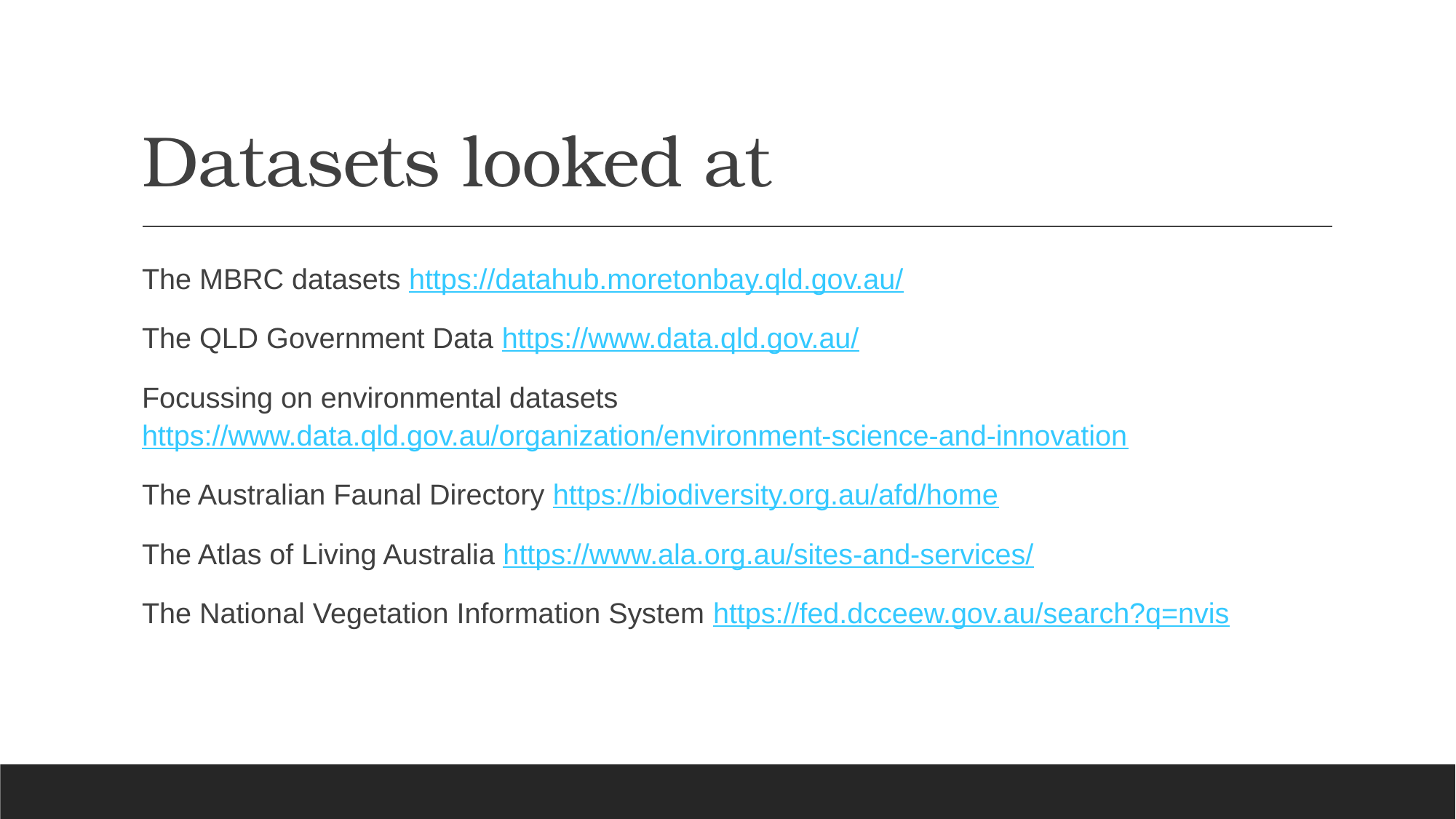

# Datasets looked at
The MBRC datasets https://datahub.moretonbay.qld.gov.au/
The QLD Government Data https://www.data.qld.gov.au/
Focussing on environmental datasets https://www.data.qld.gov.au/organization/environment-science-and-innovation
The Australian Faunal Directory https://biodiversity.org.au/afd/home
The Atlas of Living Australia https://www.ala.org.au/sites-and-services/
The National Vegetation Information System https://fed.dcceew.gov.au/search?q=nvis